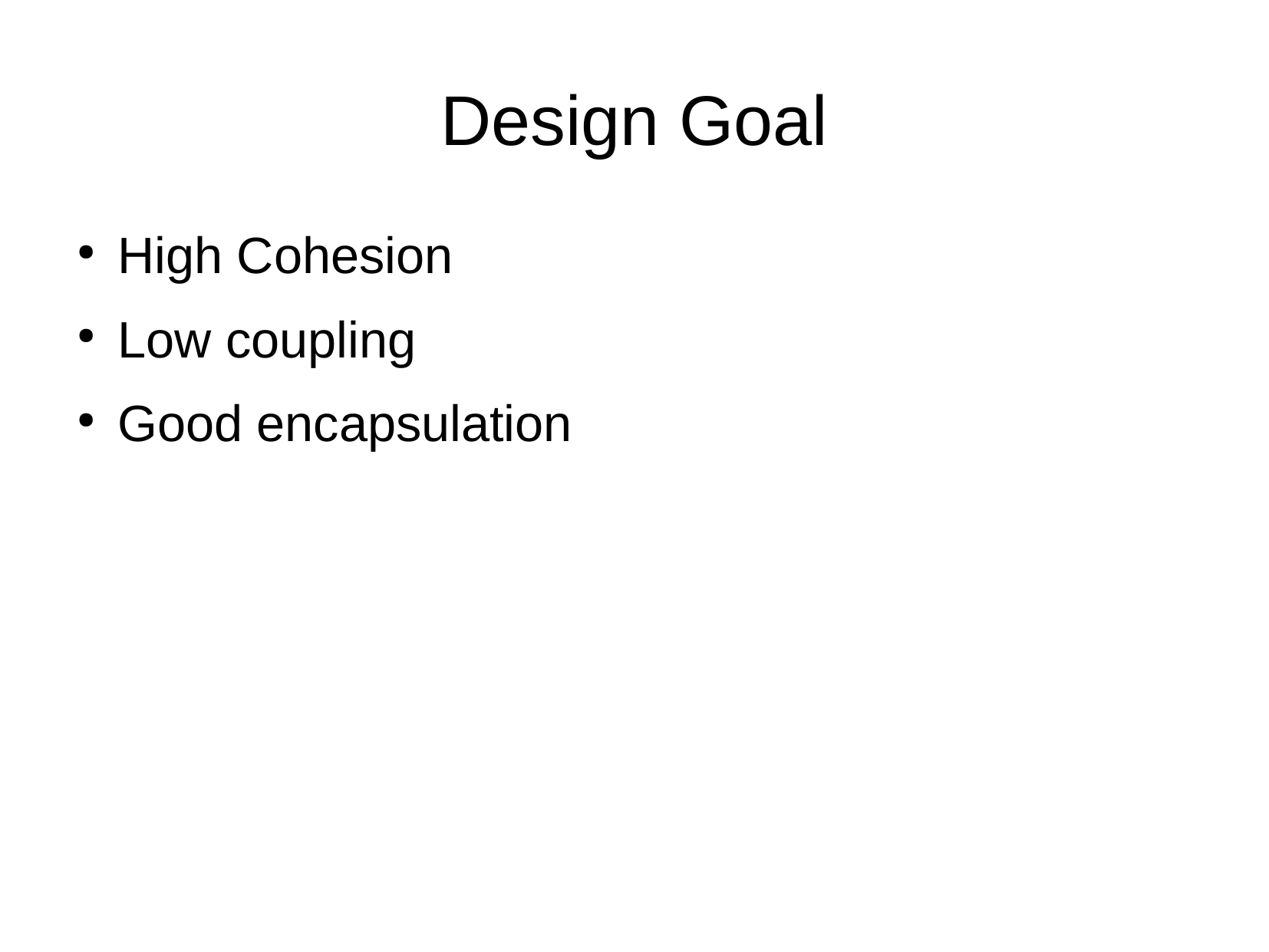

Design Goal
High Cohesion
Low coupling
Good encapsulation